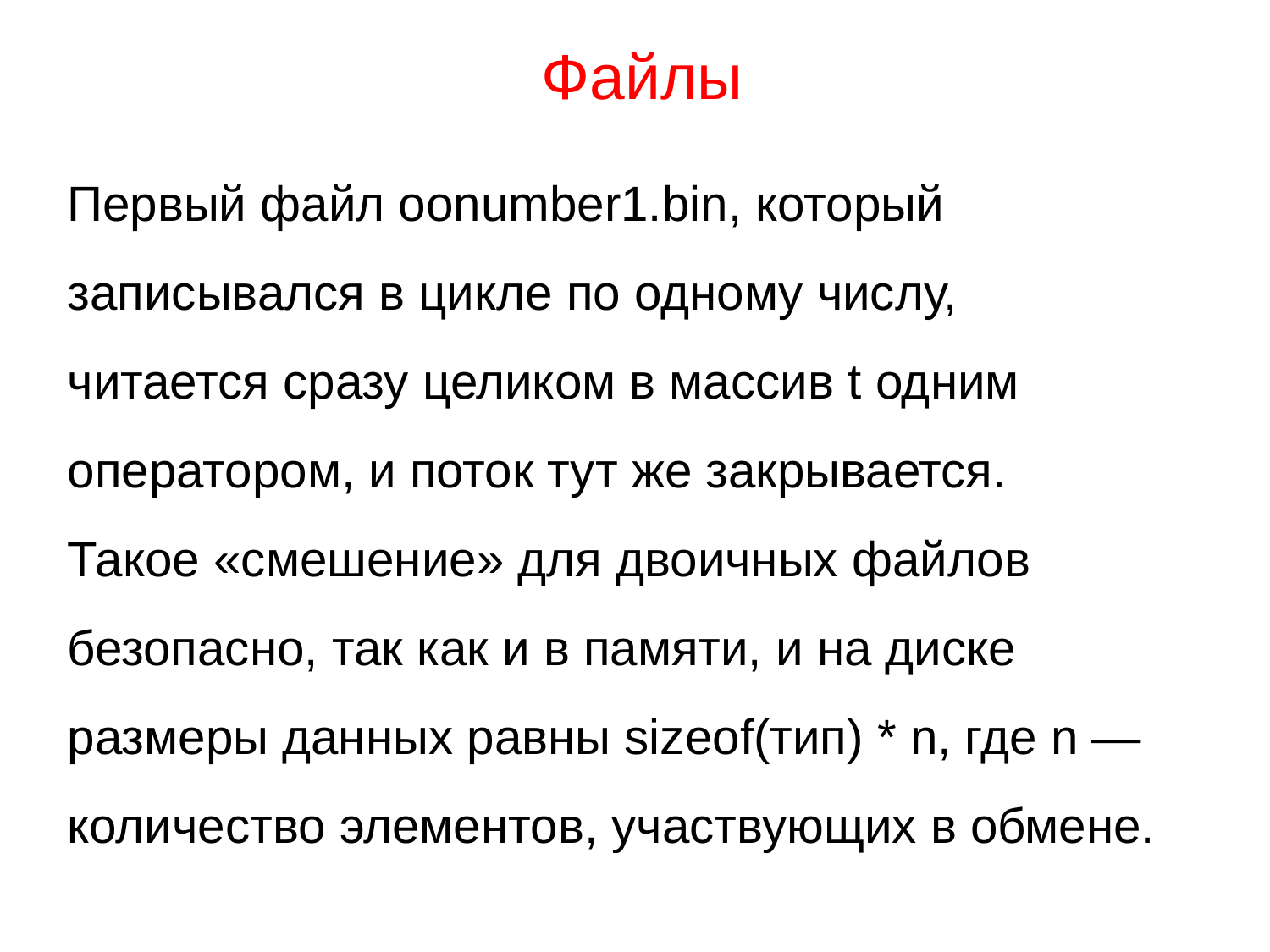

# Файлы
Первый файл oonumber1.bin, который записывался в цикле по одному числу, читается сразу целиком в массив t одним оператором, и поток тут же закрывается.
Такое «смешение» для двоичных файлов безопасно, так как и в памяти, и на диске размеры данных равны sizeof(тип) * n, где n — количество элементов, участвующих в обмене.